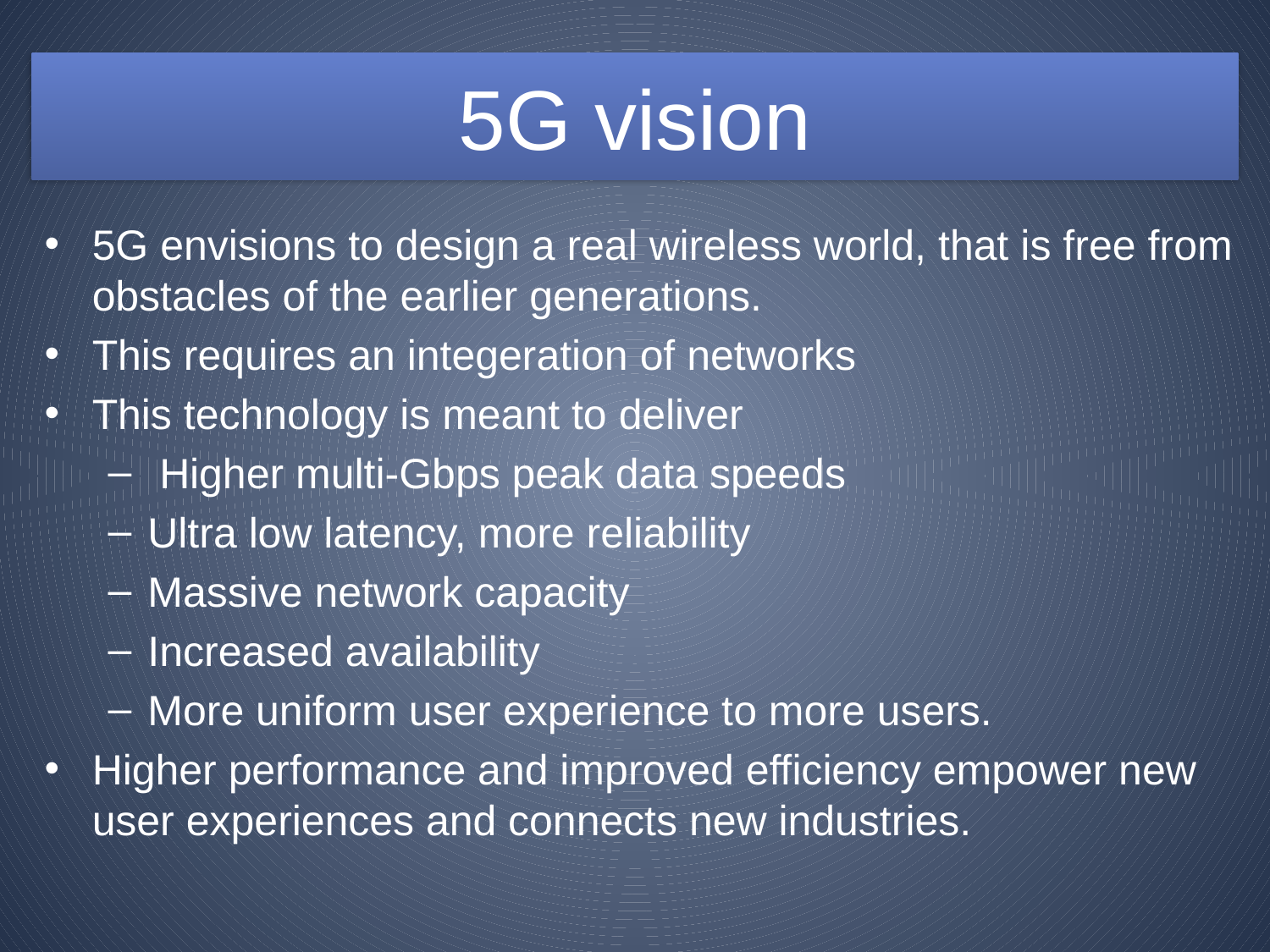

# 5G vision
5G envisions to design a real wireless world, that is free from obstacles of the earlier generations.
This requires an integeration of networks
This technology is meant to deliver
 Higher multi-Gbps peak data speeds
Ultra low latency, more reliability
Massive network capacity
Increased availability
More uniform user experience to more users.
Higher performance and improved efficiency empower new user experiences and connects new industries.